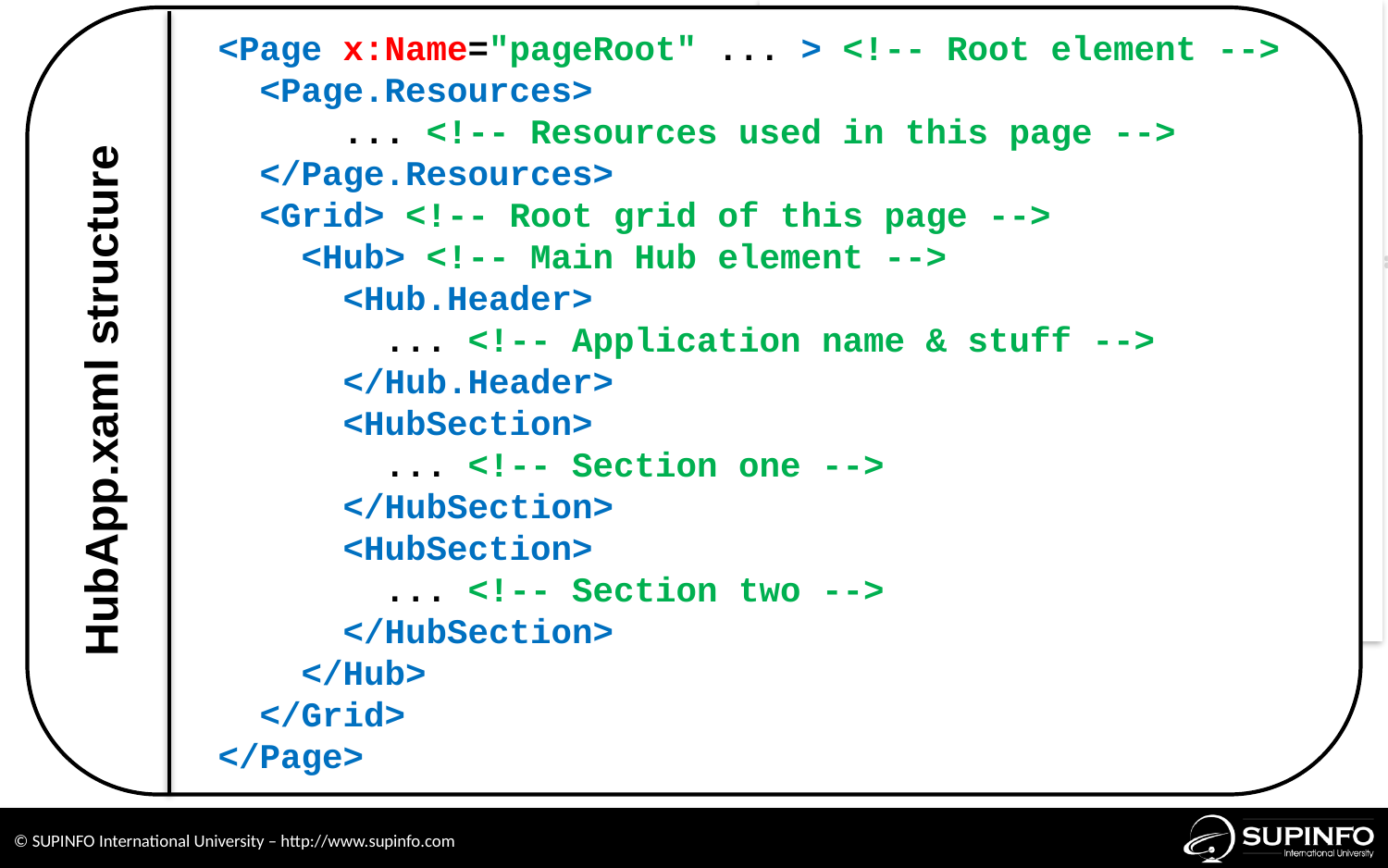

<Page x:Name="pageRoot" ... > <!-- Root element -->
  <Page.Resources>
      ... <!-- Resources used in this page -->
  </Page.Resources>
  <Grid> <!-- Root grid of this page -->
    <Hub> <!-- Main Hub element -->
      <Hub.Header>
        ... <!-- Application name & stuff -->
      </Hub.Header>
      <HubSection>
        ... <!-- Section one -->
      </HubSection>
      <HubSection>
        ... <!-- Section two -->
      </HubSection>
    </Hub>
  </Grid>
</Page>
HubApp.xaml structure